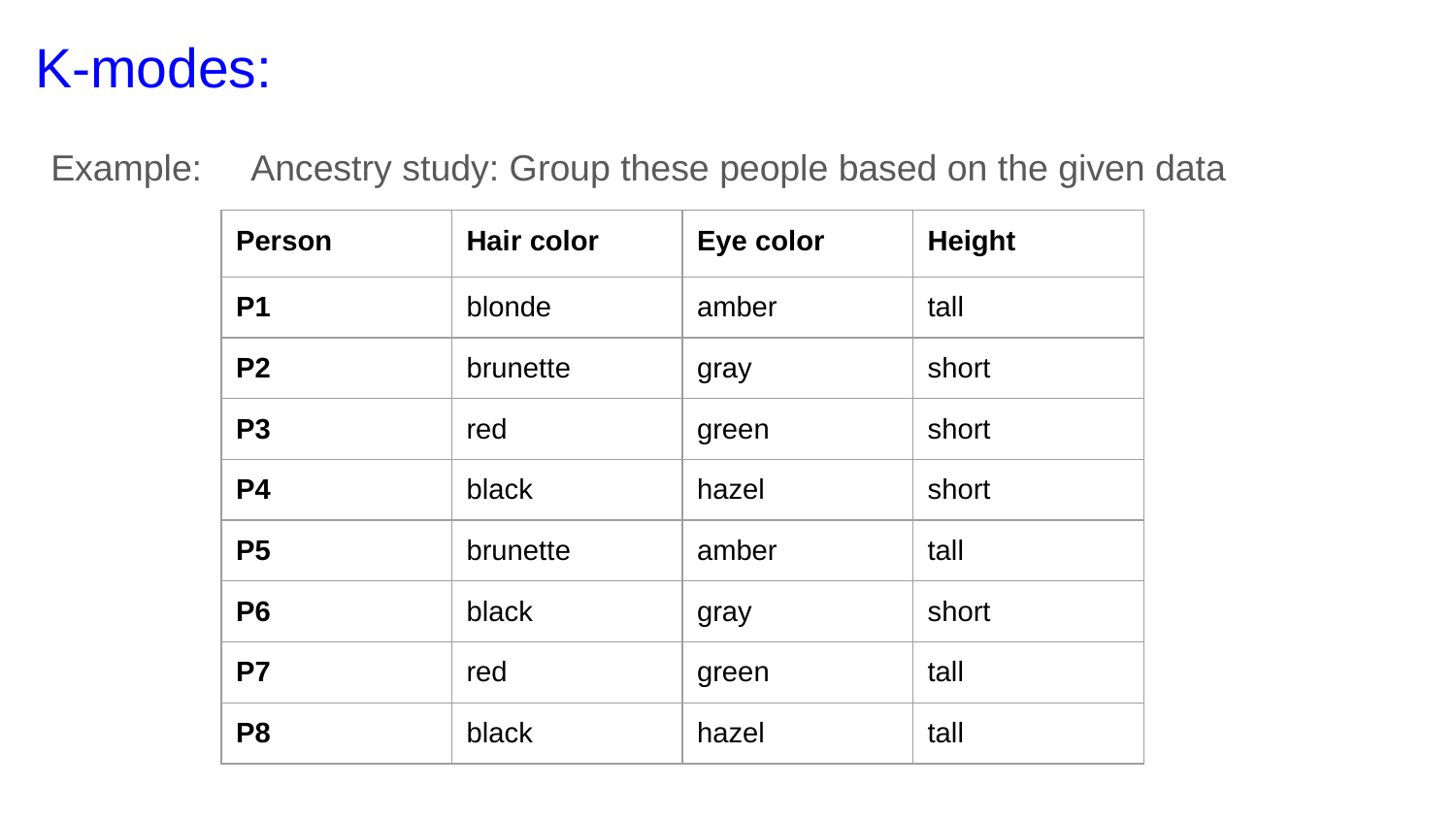

# K-modes:
Example:     Ancestry study: Group these people based on the given data

| Person | Hair color | Eye color | Height |
| --- | --- | --- | --- |
| P1 | blonde | amber | tall |
| P2 | brunette | gray | short |
| P3 | red | green | short |
| P4 | black | hazel | short |
| P5 | brunette | amber | tall |
| P6 | black | gray | short |
| P7 | red | green | tall |
| P8 | black | hazel | tall |